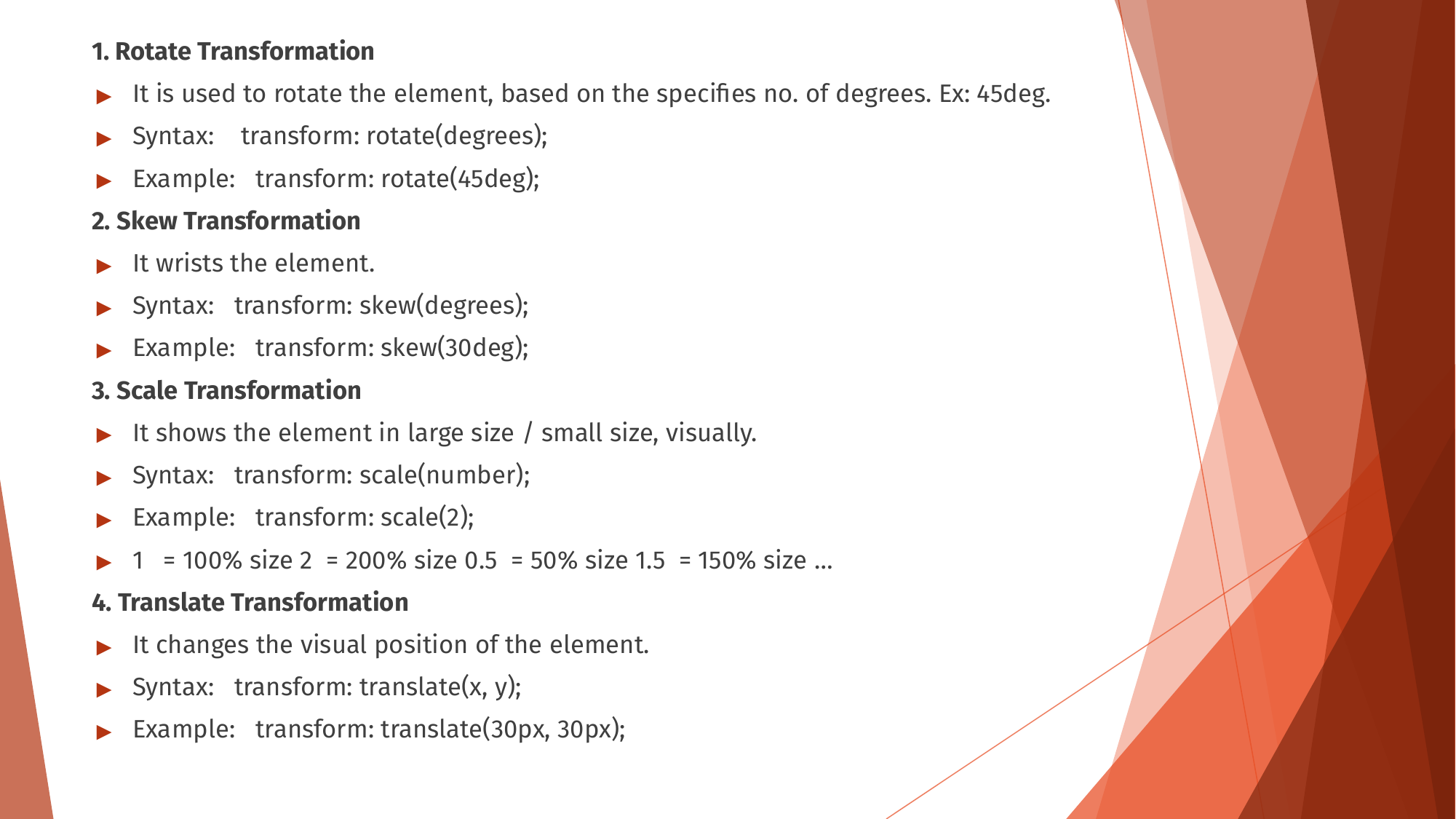

1. Rotate Transformation
It is used to rotate the element, based on the specifies no. of degrees. Ex: 45deg.
Syntax:    transform: rotate(degrees);
Example:   transform: rotate(45deg);
2. Skew Transformation
It wrists the element.
Syntax:   transform: skew(degrees);
Example:   transform: skew(30deg);
3. Scale Transformation
It shows the element in large size / small size, visually.
Syntax:   transform: scale(number);
Example:   transform: scale(2);
1   = 100% size 2  = 200% size 0.5  = 50% size 1.5  = 150% size …
4. Translate Transformation
It changes the visual position of the element.
Syntax:   transform: translate(x, y);
Example:   transform: translate(30px, 30px);